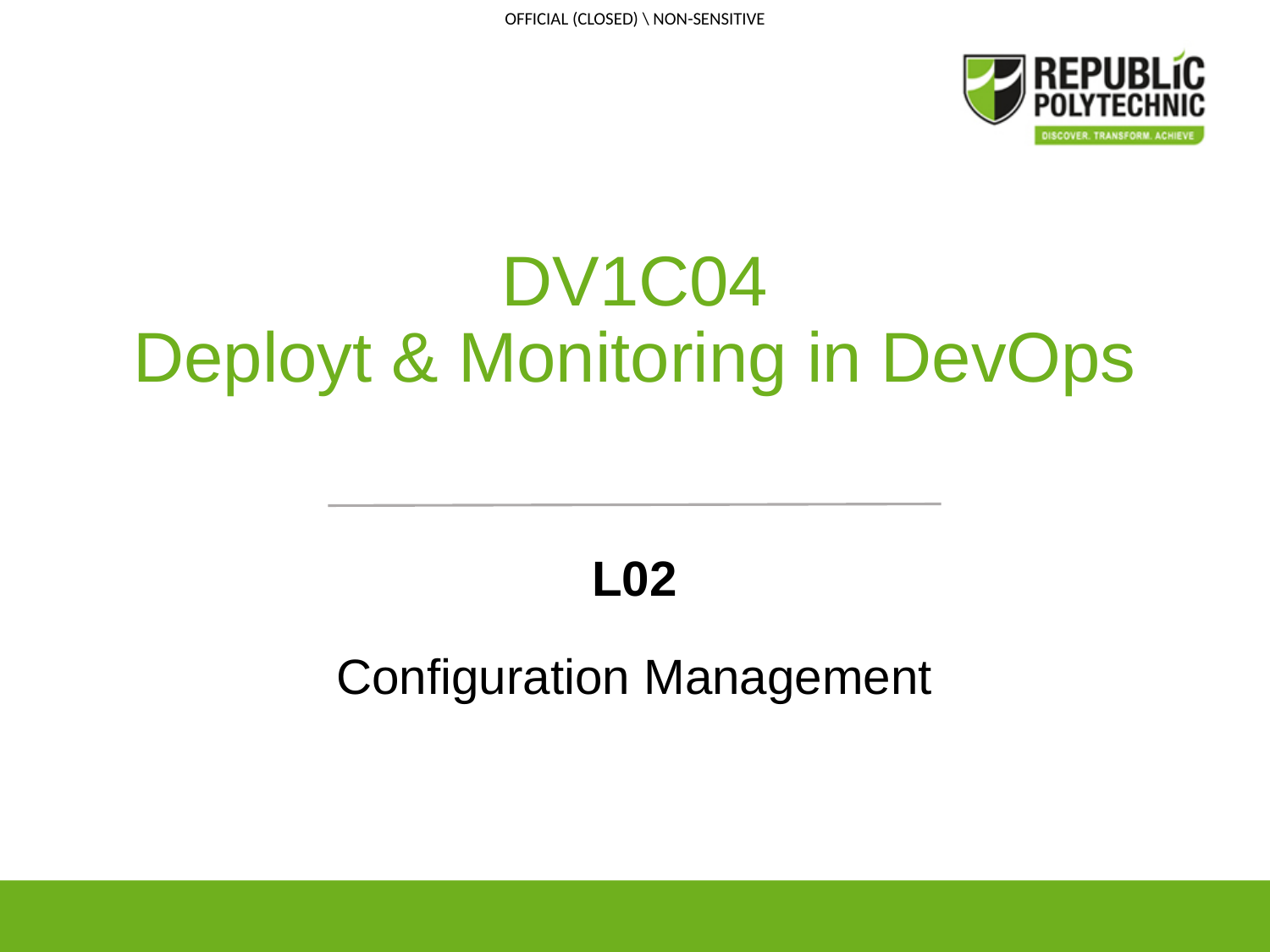

# DV1C04 Deployt & Monitoring in DevOps
L02
Configuration Management